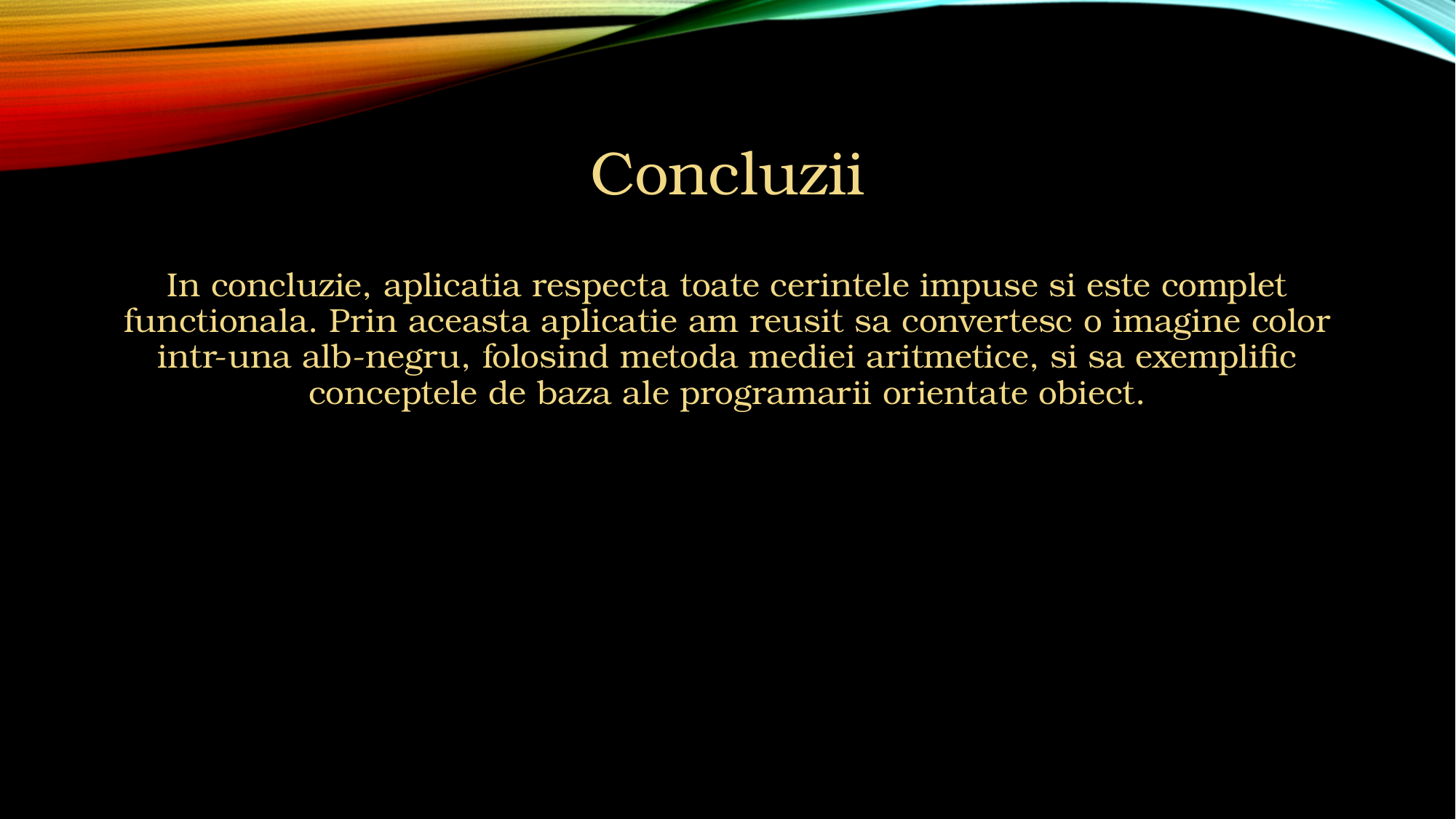

# Concluzii
In concluzie, aplicatia respecta toate cerintele impuse si este complet functionala. Prin aceasta aplicatie am reusit sa convertesc o imagine color intr-una alb-negru, folosind metoda mediei aritmetice, si sa exemplific conceptele de baza ale programarii orientate obiect.